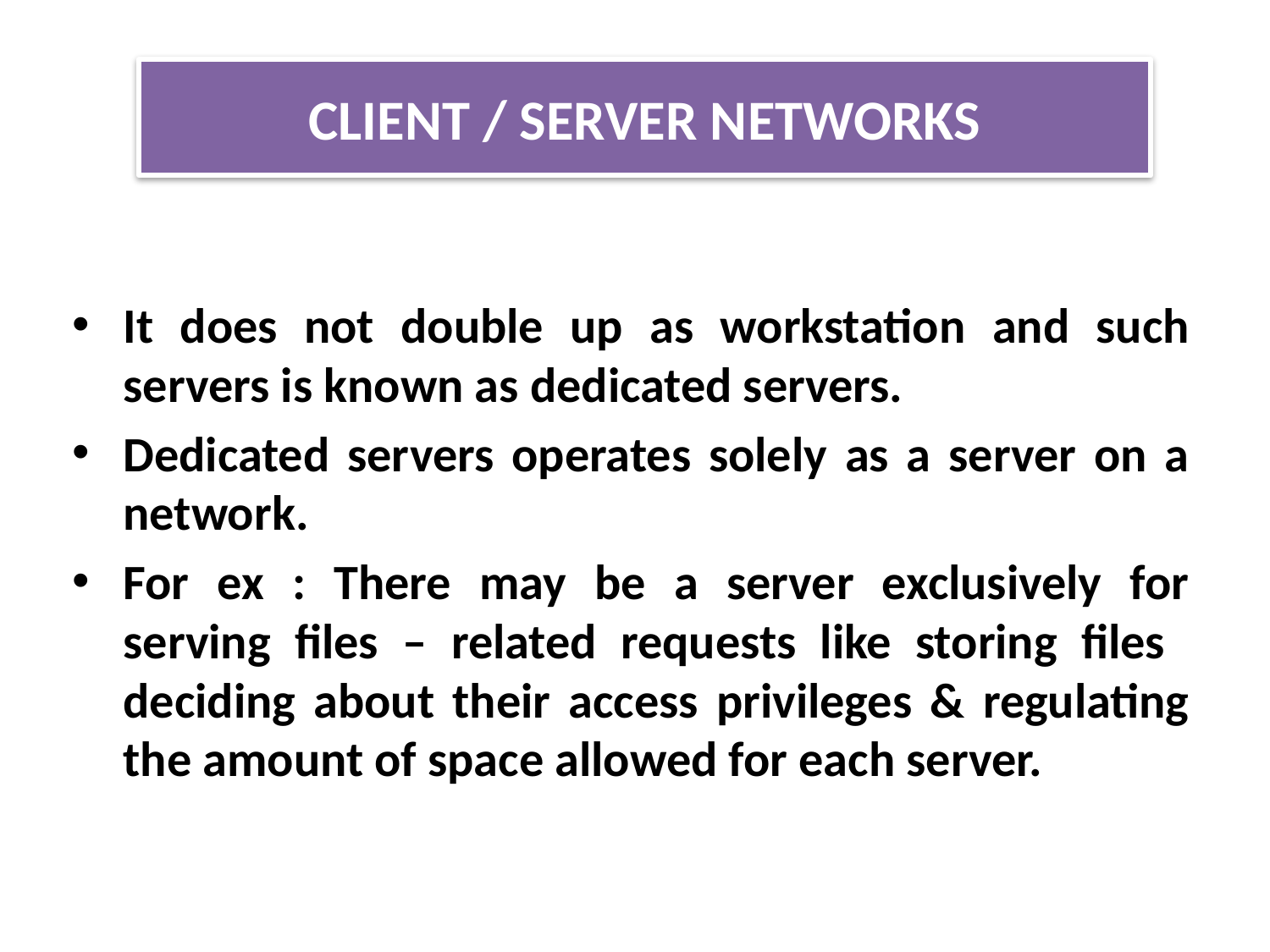

CLIENT / SERVER NETWORKS
# It does not double up as workstation and such servers is known as dedicated servers.
Dedicated servers operates solely as a server on a network.
For ex : There may be a server exclusively for serving files – related requests like storing files  deciding about their access privileges & regulating the amount of space allowed for each server.